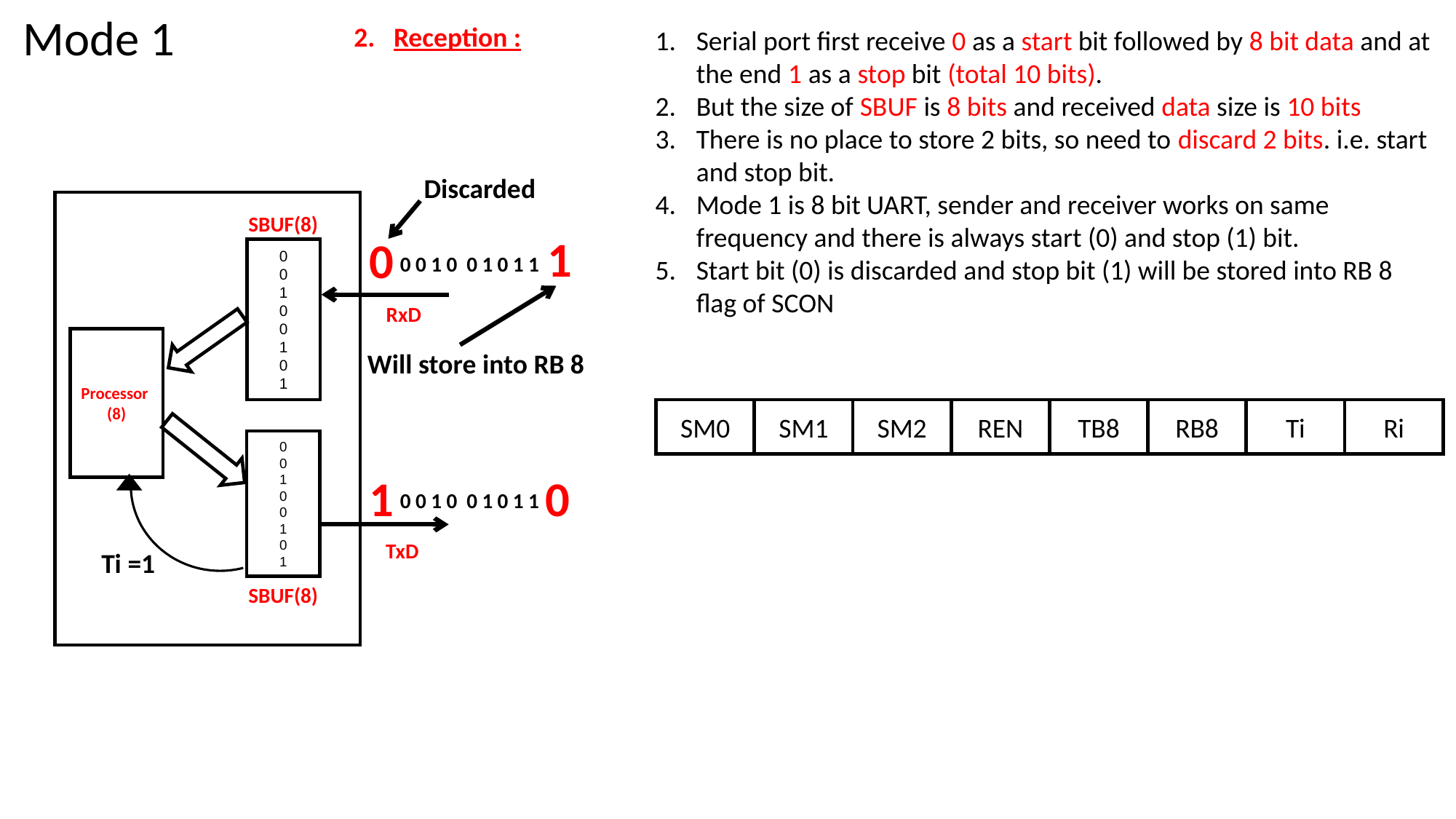

Mode 1
2.   Reception :
Serial port first receive 0 as a start bit followed by 8 bit data and at the end 1 as a stop bit (total 10 bits).
But the size of SBUF is 8 bits and received data size is 10 bits
There is no place to store 2 bits, so need to discard 2 bits. i.e. start and stop bit.
Mode 1 is 8 bit UART, sender and receiver works on same frequency and there is always start (0) and stop (1) bit.
Start bit (0) is discarded and stop bit (1) will be stored into RB 8 flag of SCON

Discarded

SBUF(8)
0
0
1
0
0
1
0
1
RxD

Processor
(8)
0
0
1
0
0
1
0
1

SBUF(8)
TxD

1
0
0 0 1 0  0 1 0 1 1
Ti =1
1
0
0 0 1 0  0 1 0 1 1
Will store into RB 8
SM1
SM2
REN
RB8
Ti
Ri
SM0
TB8